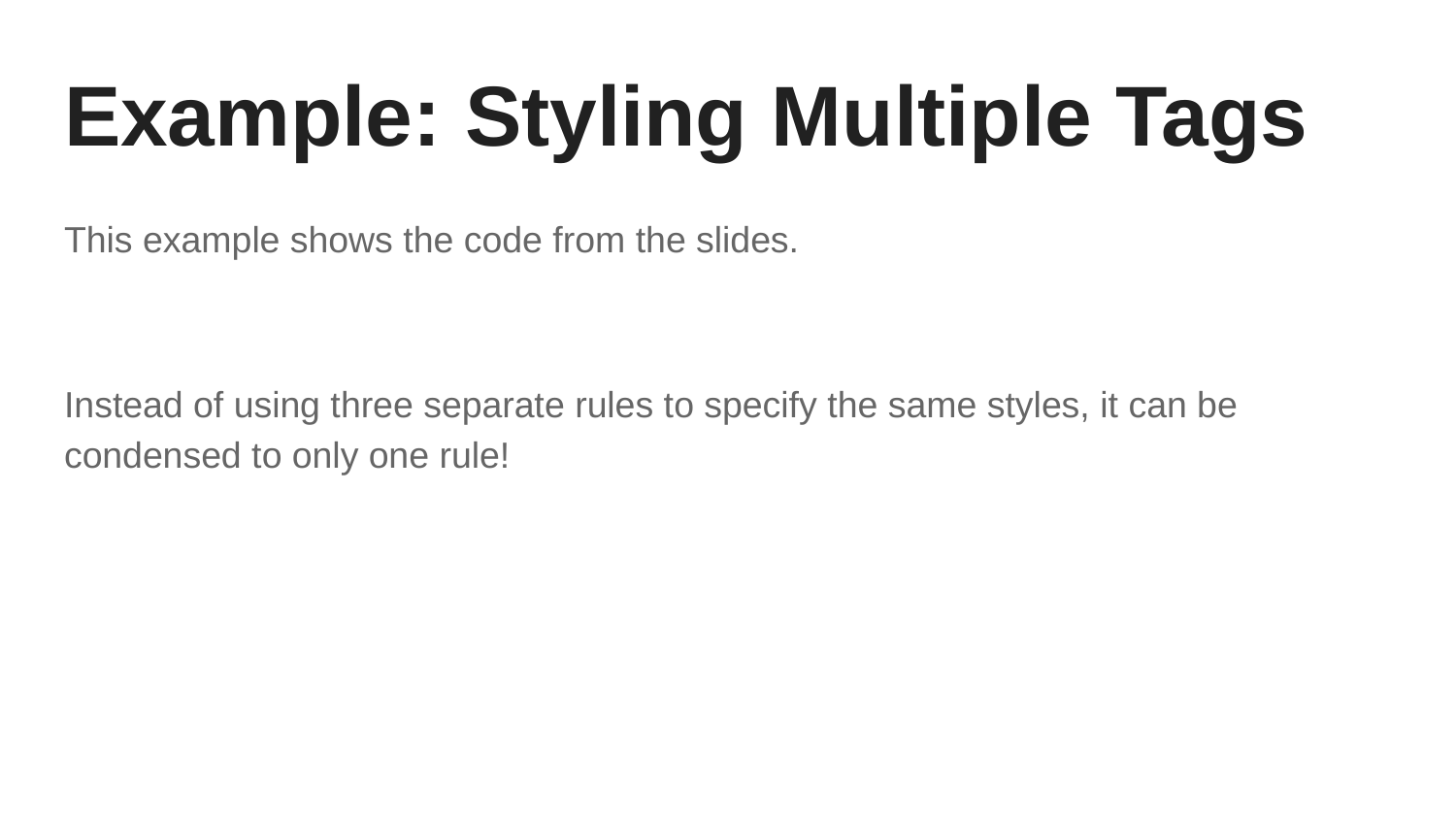

# Example: Styling Multiple Tags
This example shows the code from the slides.

Instead of using three separate rules to specify the same styles, it can be condensed to only one rule!